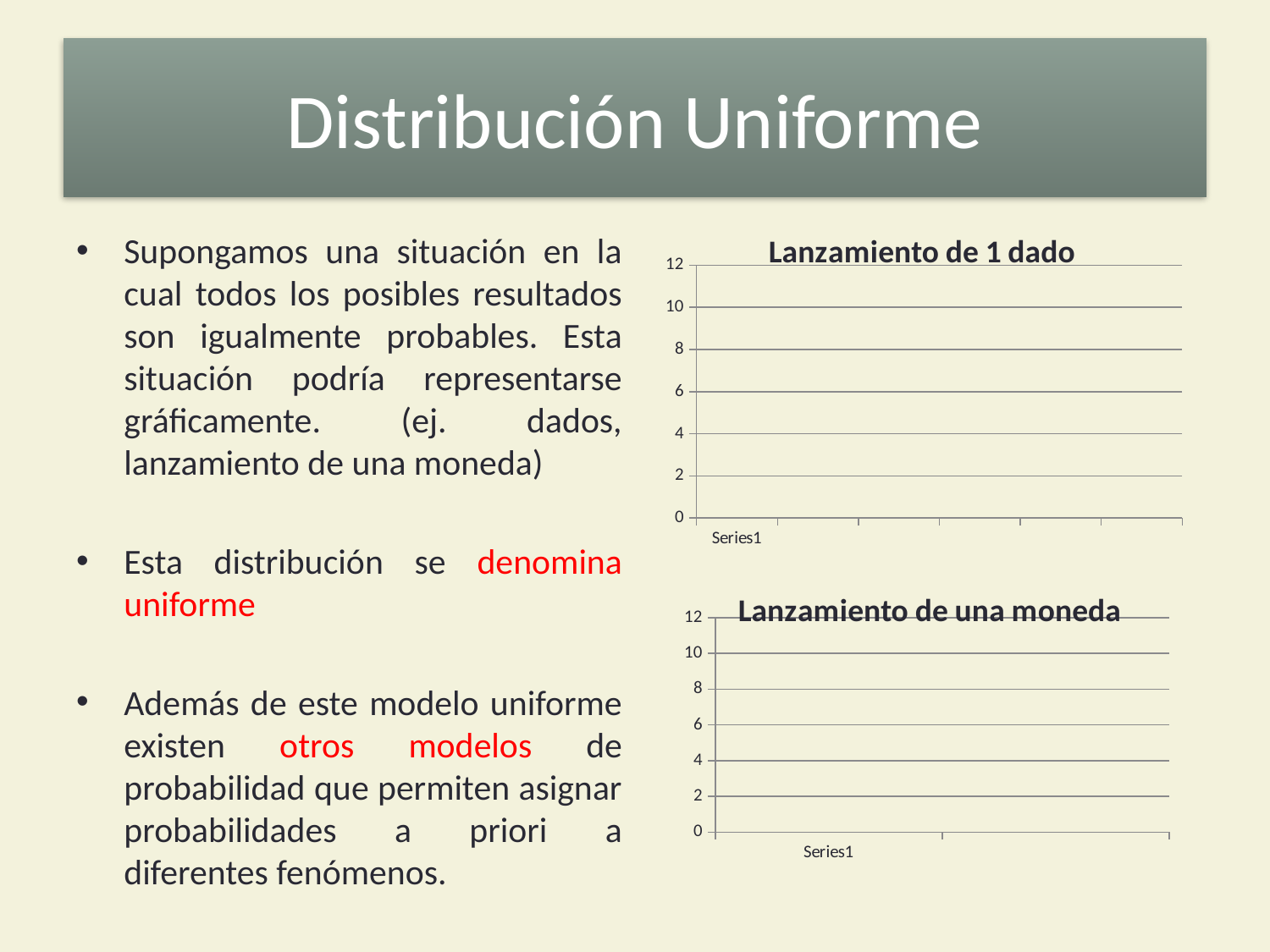

# Distribución Uniforme

### Chart: Lanzamiento de 1 dado

| Category |  |
|---|---|
Supongamos una situación en la cual todos los posibles resultados son igualmente probables. Esta situación podría representarse gráficamente. (ej. dados, lanzamiento de una moneda)

Esta distribución se denomina uniforme

Además de este modelo uniforme existen otros modelos de probabilidad que permiten asignar probabilidades a priori a diferentes fenómenos.

### Chart: Lanzamiento de una moneda

| Category |  |
|---|---|